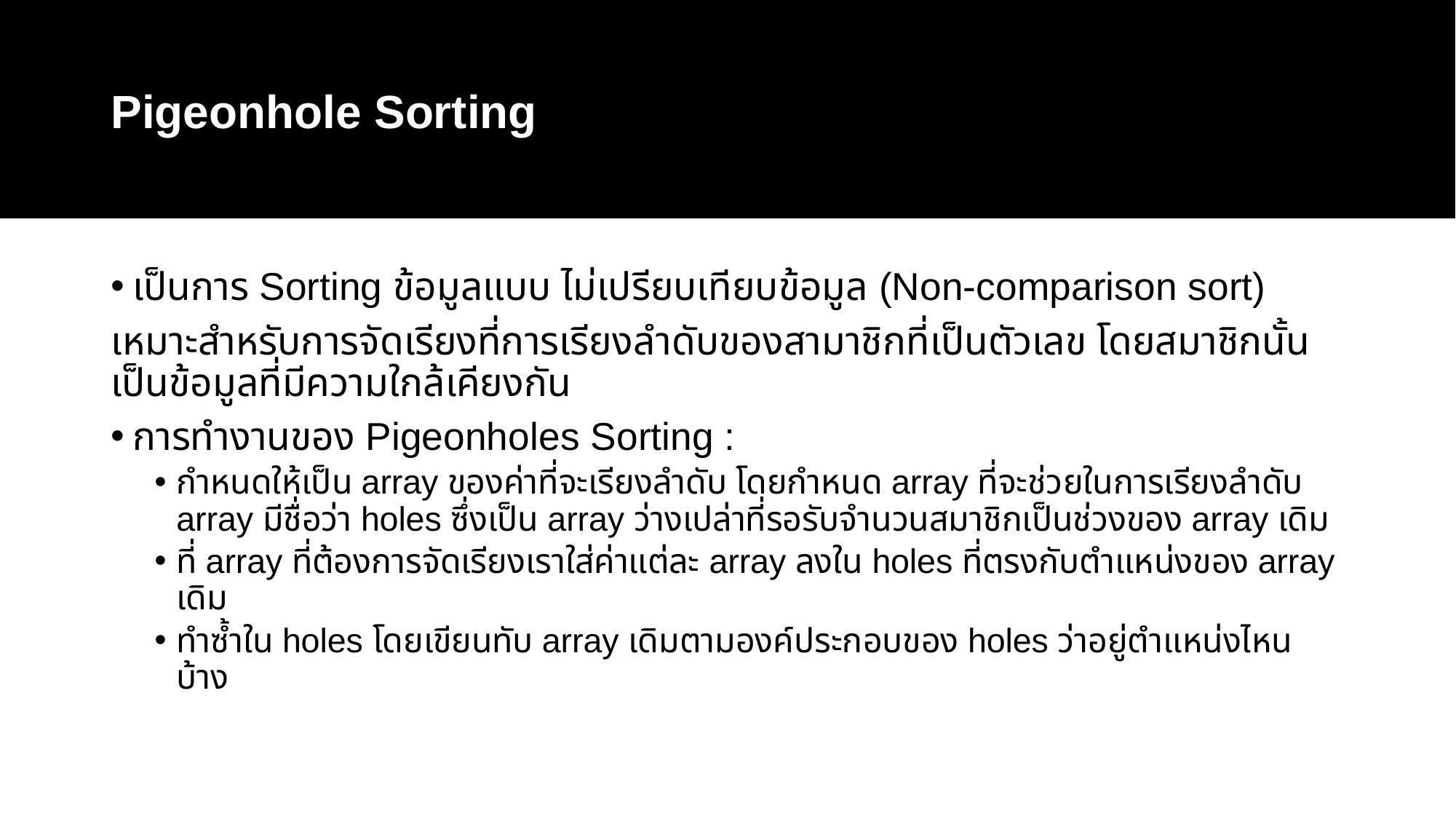

# Pigeonhole Sorting
เป็นการ Sorting ข้อมูลแบบ ไม่เปรียบเทียบข้อมูล (Non-comparison sort)
เหมาะสำหรับการจัดเรียงที่การเรียงลำดับของสามาชิกที่เป็นตัวเลข โดยสมาชิกนั้นเป็นข้อมูลที่มีความใกล้เคียงกัน
การทำงานของ Pigeonholes Sorting :
กำหนดให้เป็น array ของค่าที่จะเรียงลำดับ โดยกำหนด array ที่จะช่วยในการเรียงลำดับ array มีชื่อว่า holes ซึ่งเป็น array ว่างเปล่าที่รอรับจำนวนสมาชิกเป็นช่วงของ array เดิม
ที่ array ที่ต้องการจัดเรียงเราใส่ค่าแต่ละ array ลงใน holes ที่ตรงกับตำแหน่งของ array เดิม
ทำซ้ำใน holes โดยเขียนทับ array เดิมตามองค์ประกอบของ holes ว่าอยู่ตำแหน่งไหนบ้าง